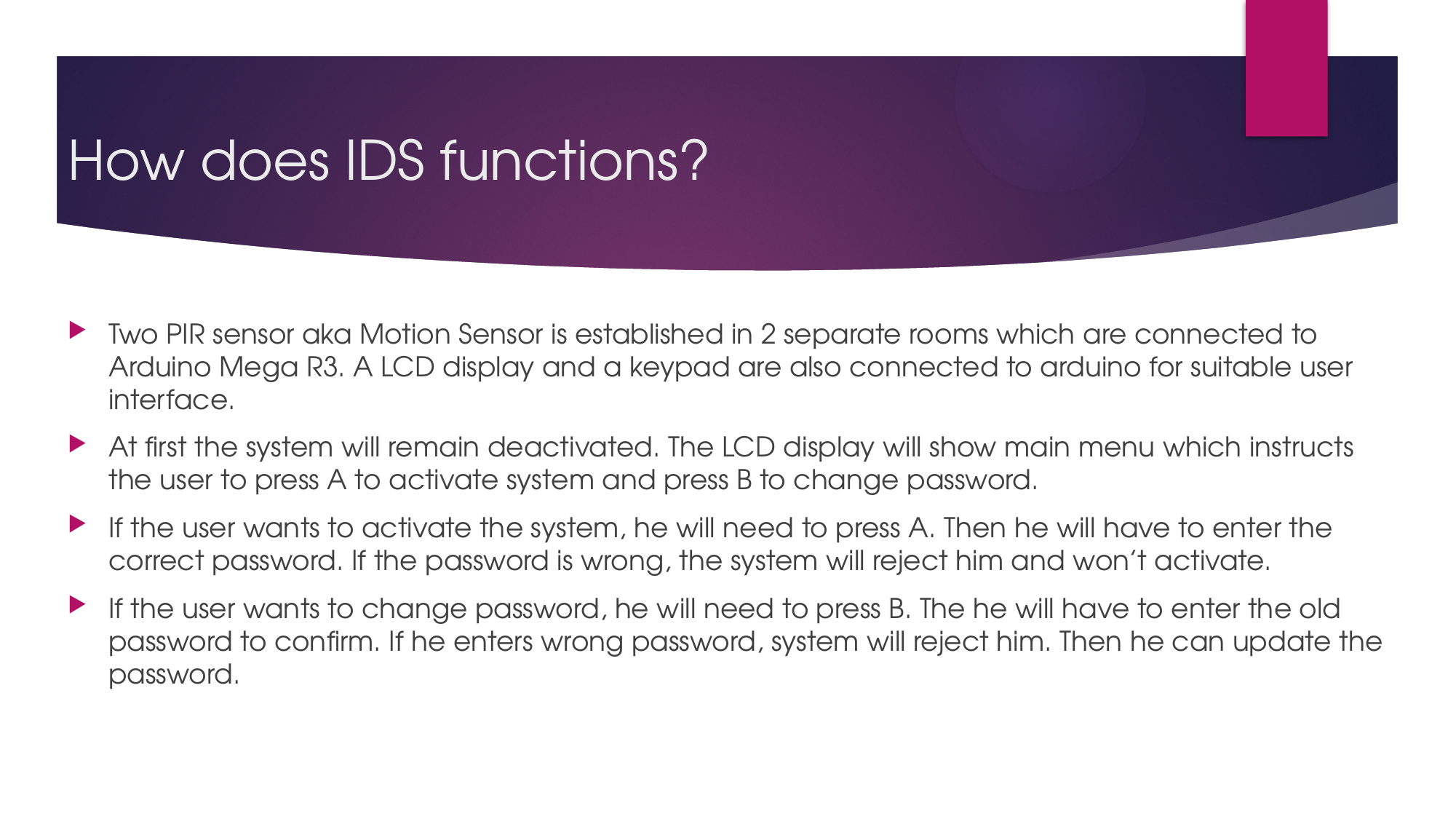

# How does IDS functions?
Two PIR sensor aka Motion Sensor is established in 2 separate rooms which are connected to Arduino Mega R3. A LCD display and a keypad are also connected to arduino for suitable user interface.
At first the system will remain deactivated. The LCD display will show main menu which instructs the user to press A to activate system and press B to change password.
If the user wants to activate the system, he will need to press A. Then he will have to enter the correct password. If the password is wrong, the system will reject him and won’t activate.
If the user wants to change password, he will need to press B. The he will have to enter the old password to confirm. If he enters wrong password, system will reject him. Then he can update the password.